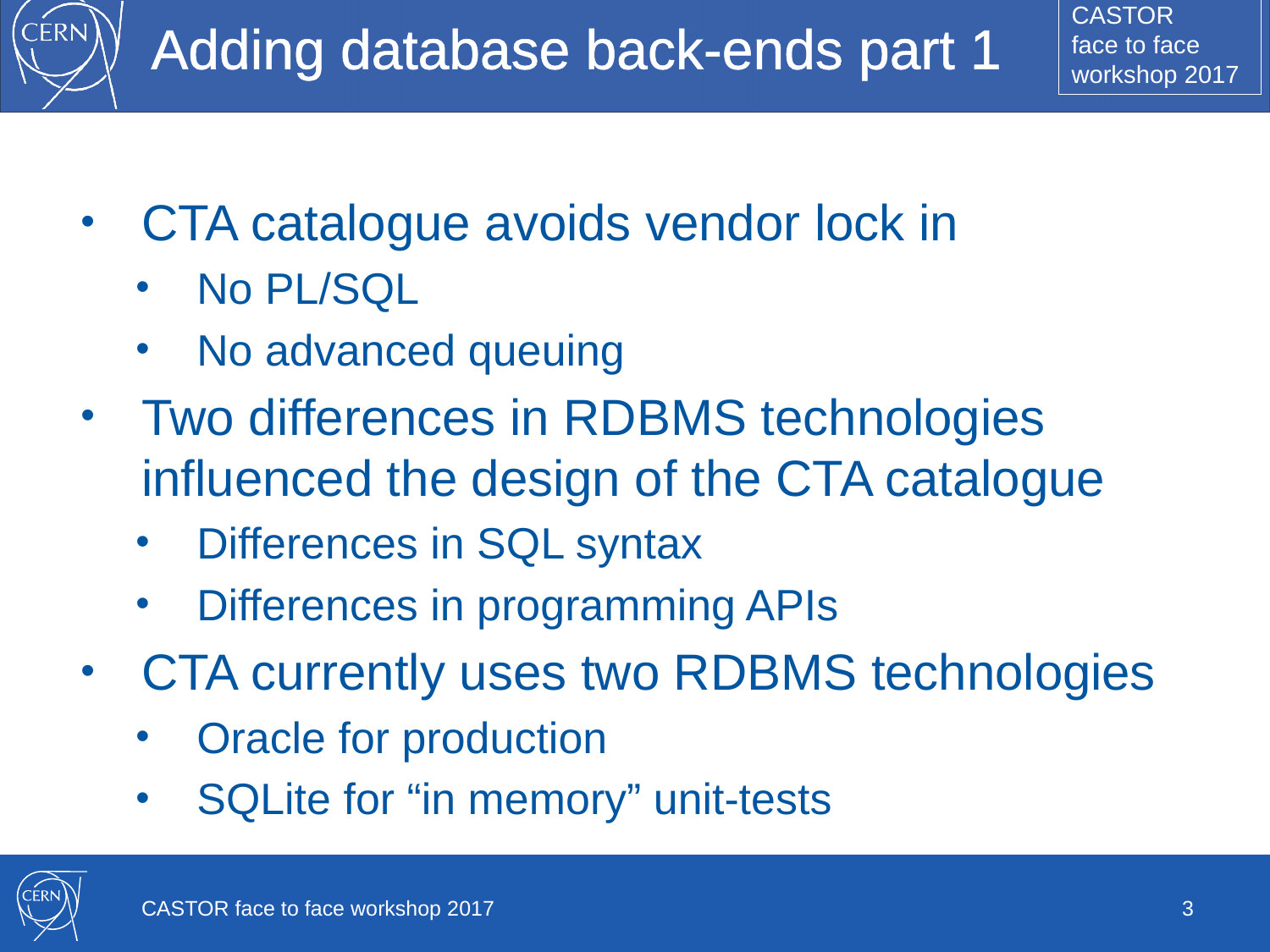

# Adding database back-ends part 1
CTA catalogue avoids vendor lock in
No PL/SQL
No advanced queuing
Two differences in RDBMS technologies influenced the design of the CTA catalogue
Differences in SQL syntax
Differences in programming APIs
CTA currently uses two RDBMS technologies
Oracle for production
SQLite for “in memory” unit-tests
CASTOR face to face workshop 2017

3